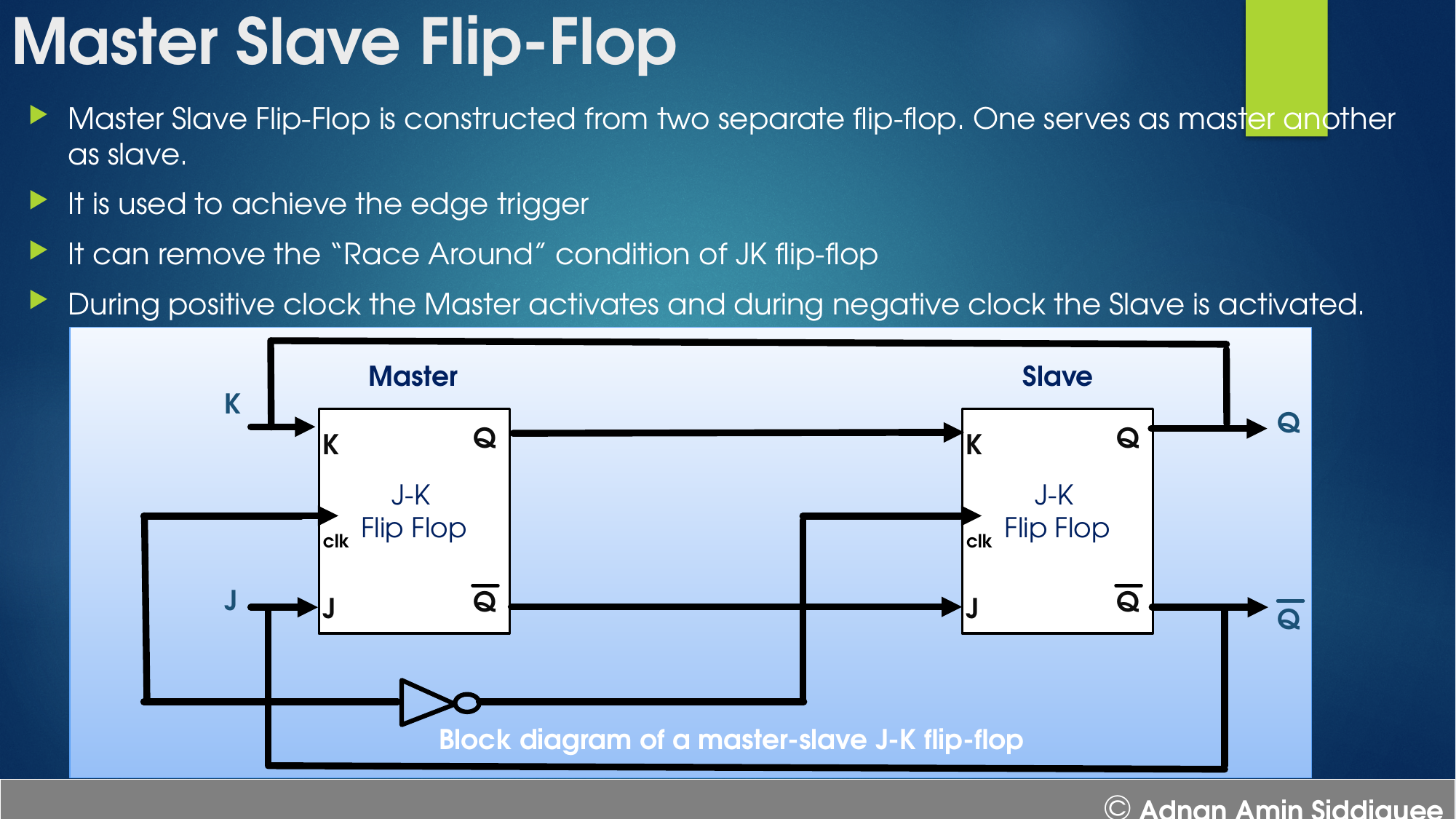

# Master Slave Flip-Flop
Master Slave Flip-Flop is constructed from two separate flip-flop. One serves as master another as slave.
It is used to achieve the edge trigger
It can remove the “Race Around” condition of JK flip-flop
During positive clock the Master activates and during negative clock the Slave is activated.

Slave
Master
K

J
Q

Q

Q

Q
Q

Q
K

J
K

J
J-K
Flip Flop
J-K
Flip Flop
clk
clk

Block diagram of a master-slave J-K flip-flop
© Adnan Amin Siddiquee